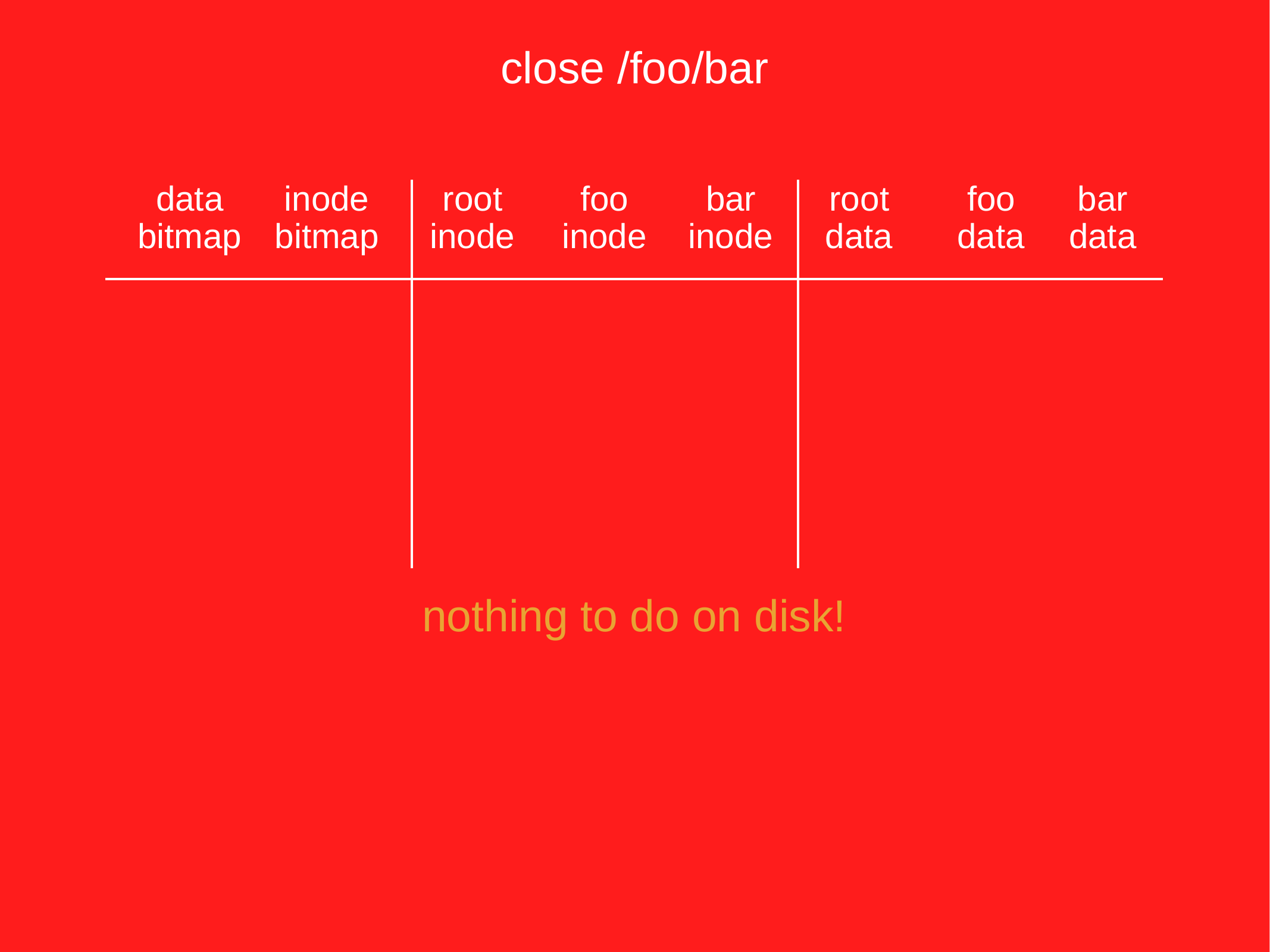

close /foo/bar
data
inode
root
foo
bar
root
foo
bar
bitmap
bitmap
inode
inode
inode
data
data
data
nothing to do on disk!